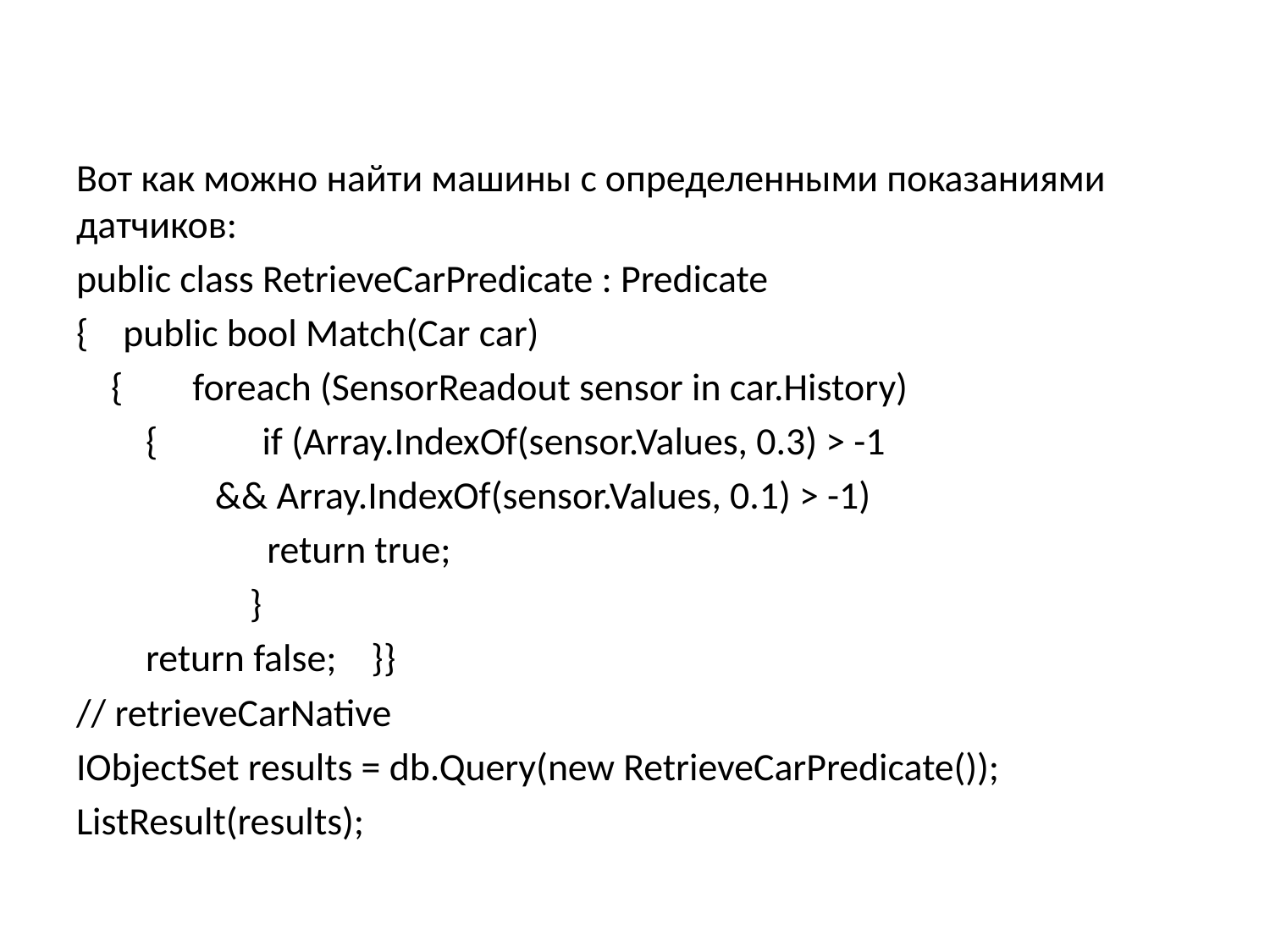

#
Вот как можно найти машины с определенными показаниями датчиков:
public class RetrieveCarPredicate : Predicate
{    public bool Match(Car car)
    {        foreach (SensorReadout sensor in car.History)
        {            if (Array.IndexOf(sensor.Values, 0.3) > -1
                && Array.IndexOf(sensor.Values, 0.1) > -1)
                      return true;
                    }
        return false;    }}
// retrieveCarNative
IObjectSet results = db.Query(new RetrieveCarPredicate());
ListResult(results);